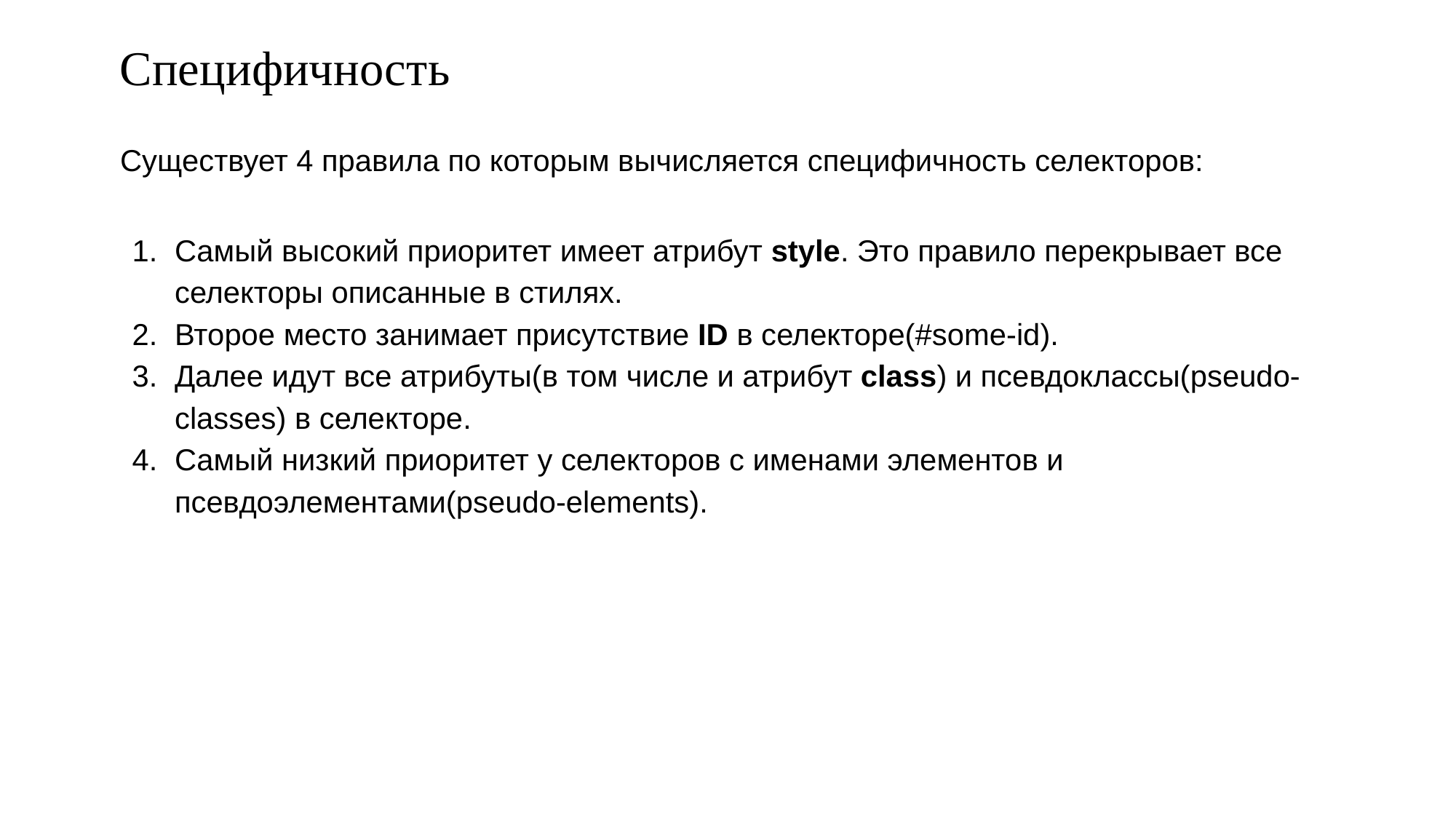

# Специфичность
Существует 4 правила по которым вычисляется специфичность селекторов:

Самый высокий приоритет имеет атрибут style. Это правило перекрывает все селекторы описанные в стилях.
Второе место занимает присутствие ID в селекторе(#some-id).
Далее идут все атрибуты(в том числе и атрибут class) и псевдоклассы(pseudo-classes) в селекторе.
Самый низкий приоритет у селекторов с именами элементов и псевдоэлементами(pseudo-elements).